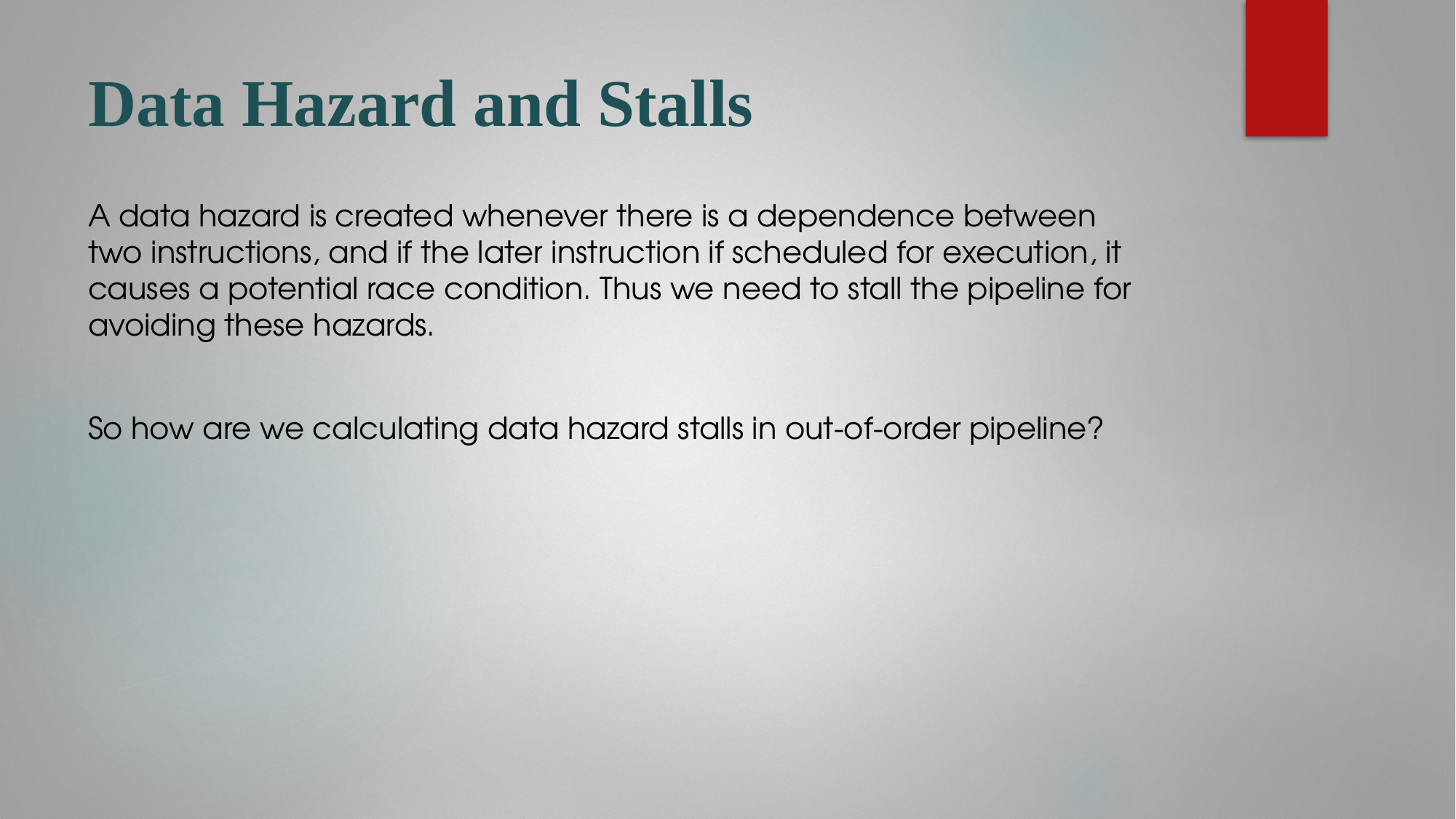

# Data Hazard and Stalls
A data hazard is created whenever there is a dependence between two instructions, and if the later instruction if scheduled for execution, it causes a potential race condition. Thus we need to stall the pipeline for avoiding these hazards.

So how are we calculating data hazard stalls in out-of-order pipeline?